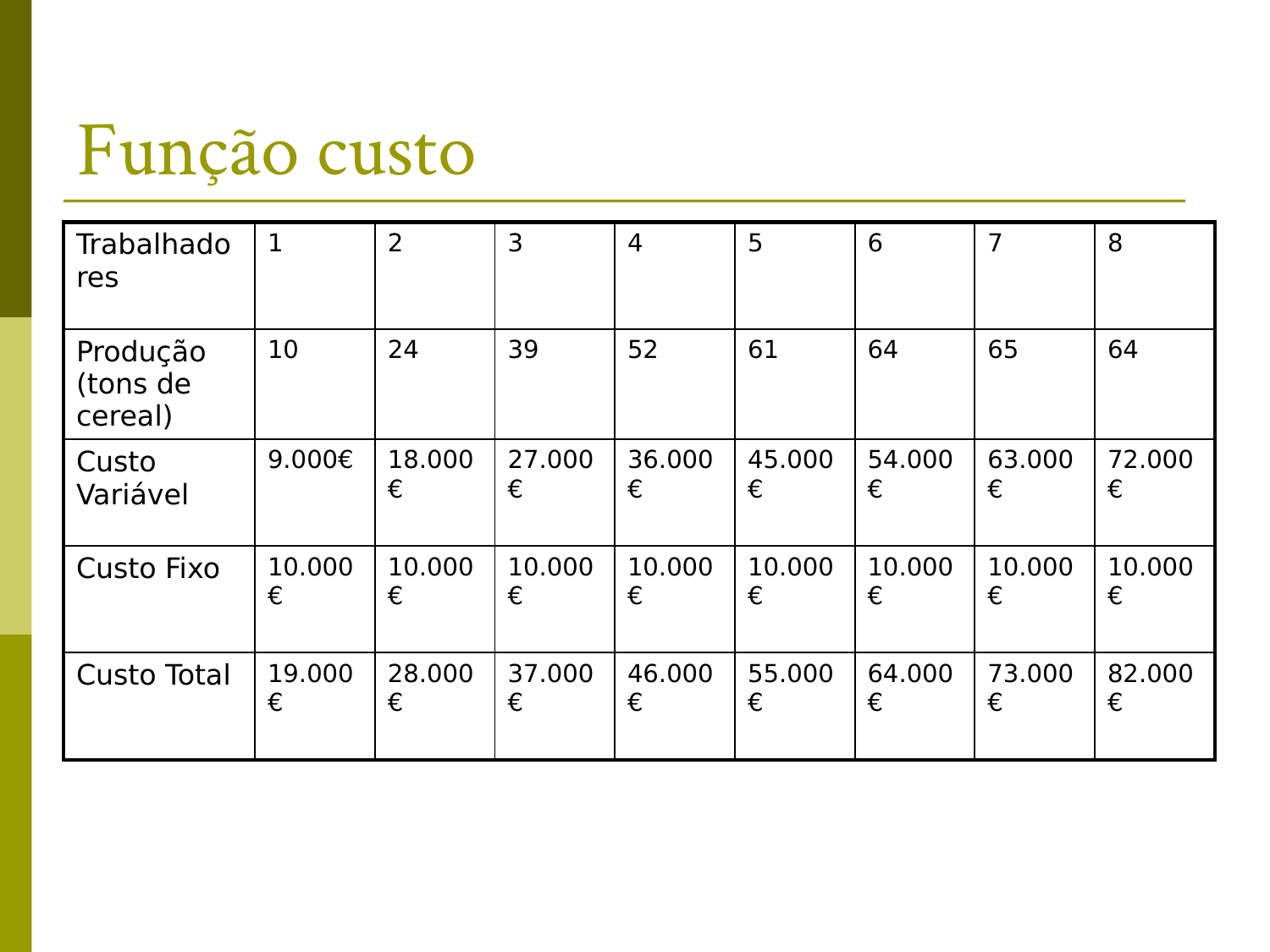

# Função custo
| Trabalhadores | 1 | 2 | 3 | 4 | 5 | 6 | 7 | 8 |
| --- | --- | --- | --- | --- | --- | --- | --- | --- |
| Produção (tons de cereal) | 10 | 24 | 39 | 52 | 61 | 64 | 65 | 64 |
| Custo Variável | 9.000€ | 18.000€ | 27.000€ | 36.000€ | 45.000€ | 54.000€ | 63.000€ | 72.000€ |
| Custo Fixo | 10.000€ | 10.000€ | 10.000€ | 10.000€ | 10.000€ | 10.000€ | 10.000€ | 10.000€ |
| Custo Total | 19.000€ | 28.000€ | 37.000€ | 46.000€ | 55.000€ | 64.000€ | 73.000€ | 82.000€ |